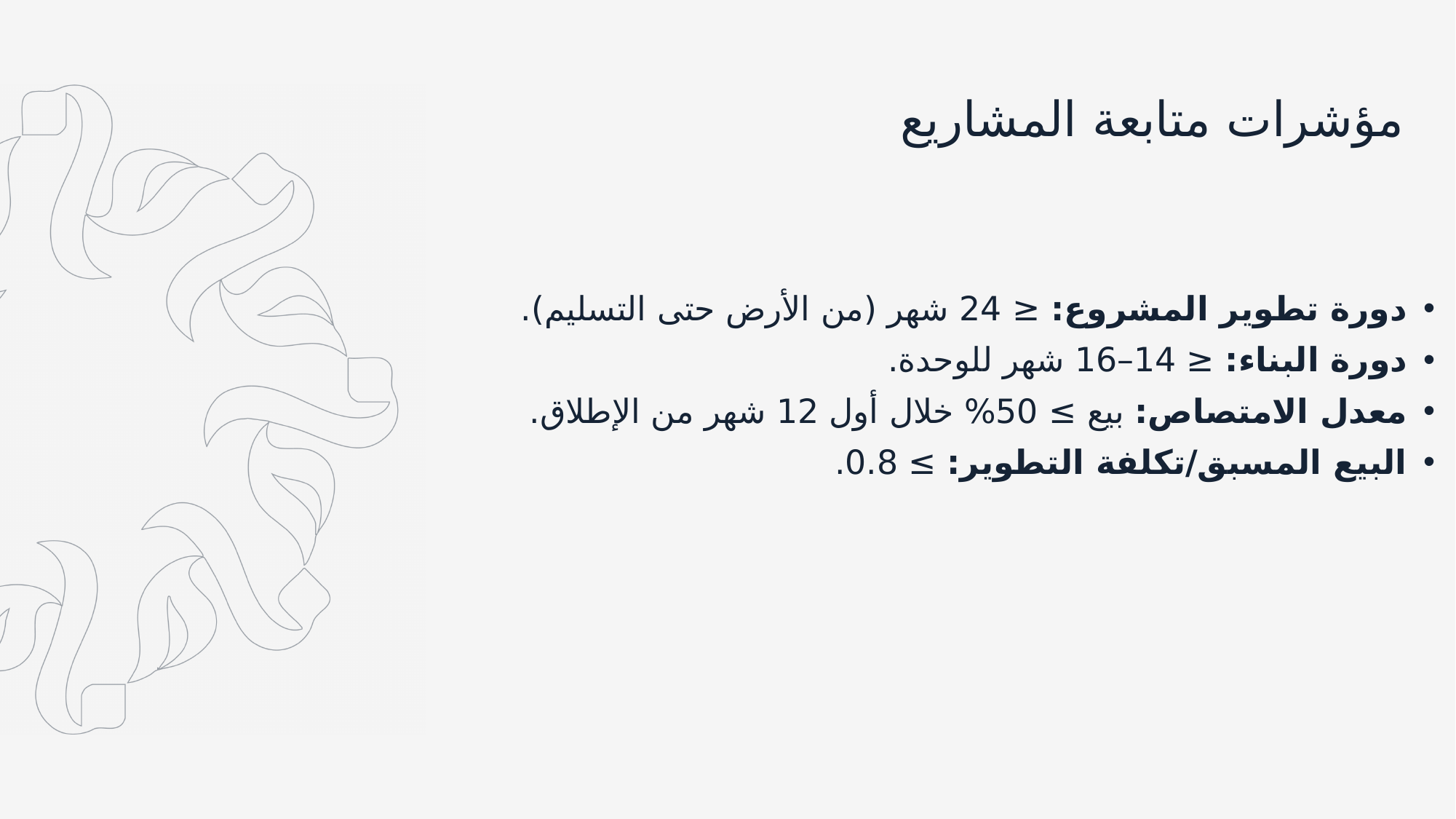

مؤشرات متابعة المشاريع
دورة تطوير المشروع: ≤ 24 شهر (من الأرض حتى التسليم).
دورة البناء: ≤ 14–16 شهر للوحدة.
معدل الامتصاص: بيع ≥ 50% خلال أول 12 شهر من الإطلاق.
البيع المسبق/تكلفة التطوير: ≥ 0.8.